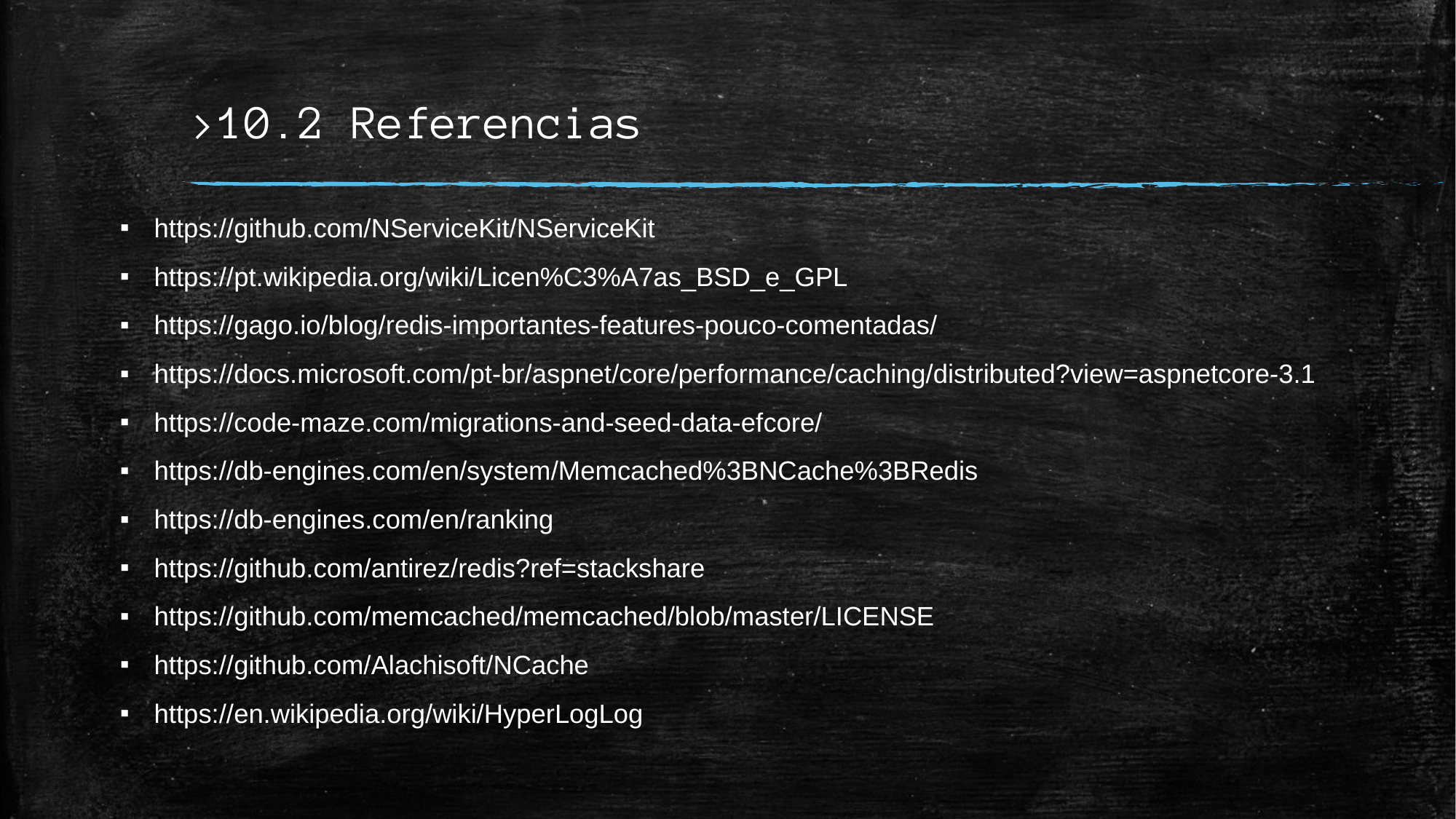

# >10.2 Referencias
https://github.com/NServiceKit/NServiceKit
https://pt.wikipedia.org/wiki/Licen%C3%A7as_BSD_e_GPL
https://gago.io/blog/redis-importantes-features-pouco-comentadas/
https://docs.microsoft.com/pt-br/aspnet/core/performance/caching/distributed?view=aspnetcore-3.1
https://code-maze.com/migrations-and-seed-data-efcore/
https://db-engines.com/en/system/Memcached%3BNCache%3BRedis
https://db-engines.com/en/ranking
https://github.com/antirez/redis?ref=stackshare
https://github.com/memcached/memcached/blob/master/LICENSE
https://github.com/Alachisoft/NCache
https://en.wikipedia.org/wiki/HyperLogLog